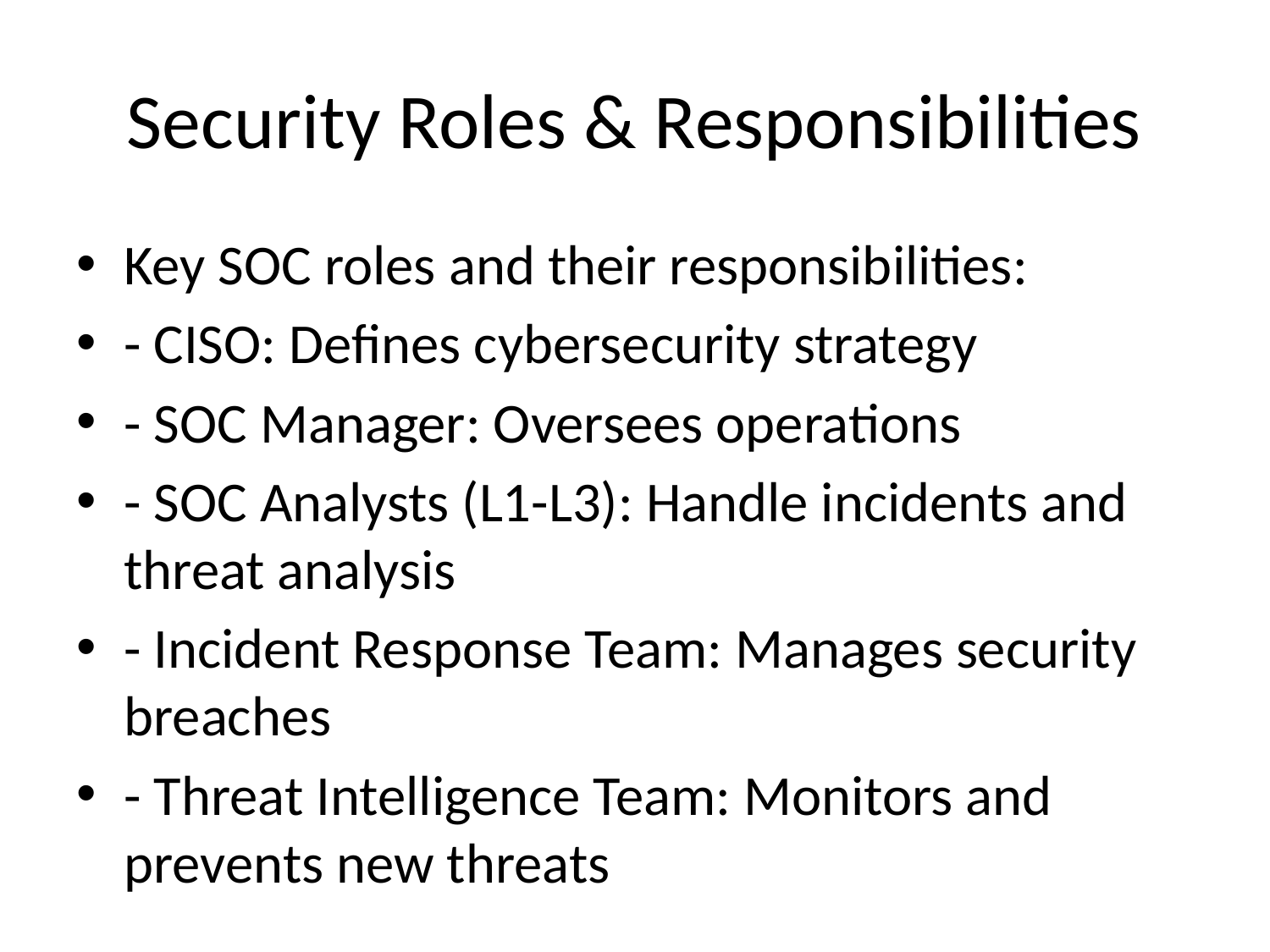

# Security Roles & Responsibilities
Key SOC roles and their responsibilities:
- CISO: Defines cybersecurity strategy
- SOC Manager: Oversees operations
- SOC Analysts (L1-L3): Handle incidents and threat analysis
- Incident Response Team: Manages security breaches
- Threat Intelligence Team: Monitors and prevents new threats